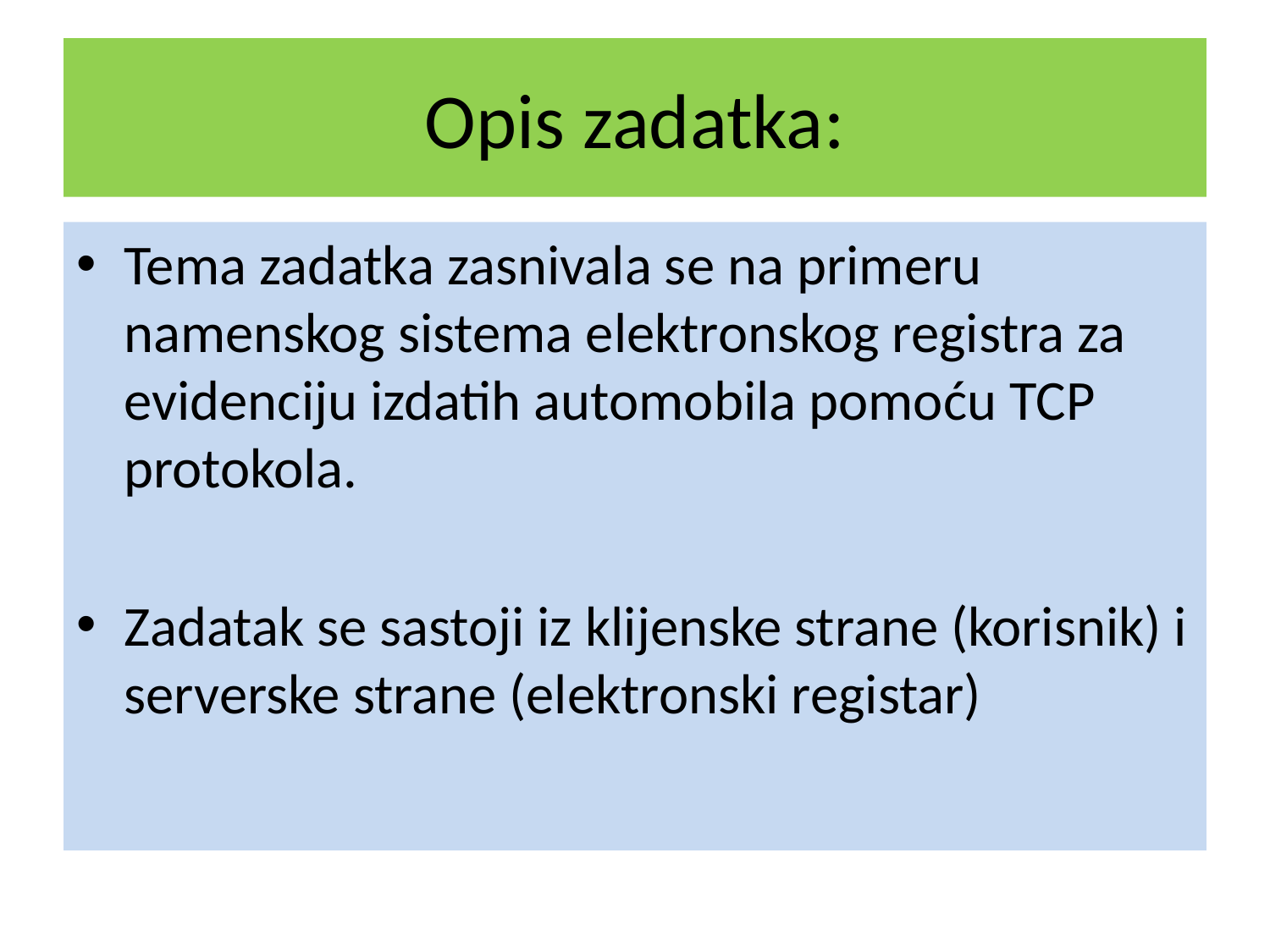

# Opis zadatka:
Tema zadatka zasnivala se na primeru namenskog sistema elektronskog registra za evidenciju izdatih automobila pomoću TCP protokola.

Zadatak se sastoji iz klijenske strane (korisnik) i serverske strane (elektronski registar)